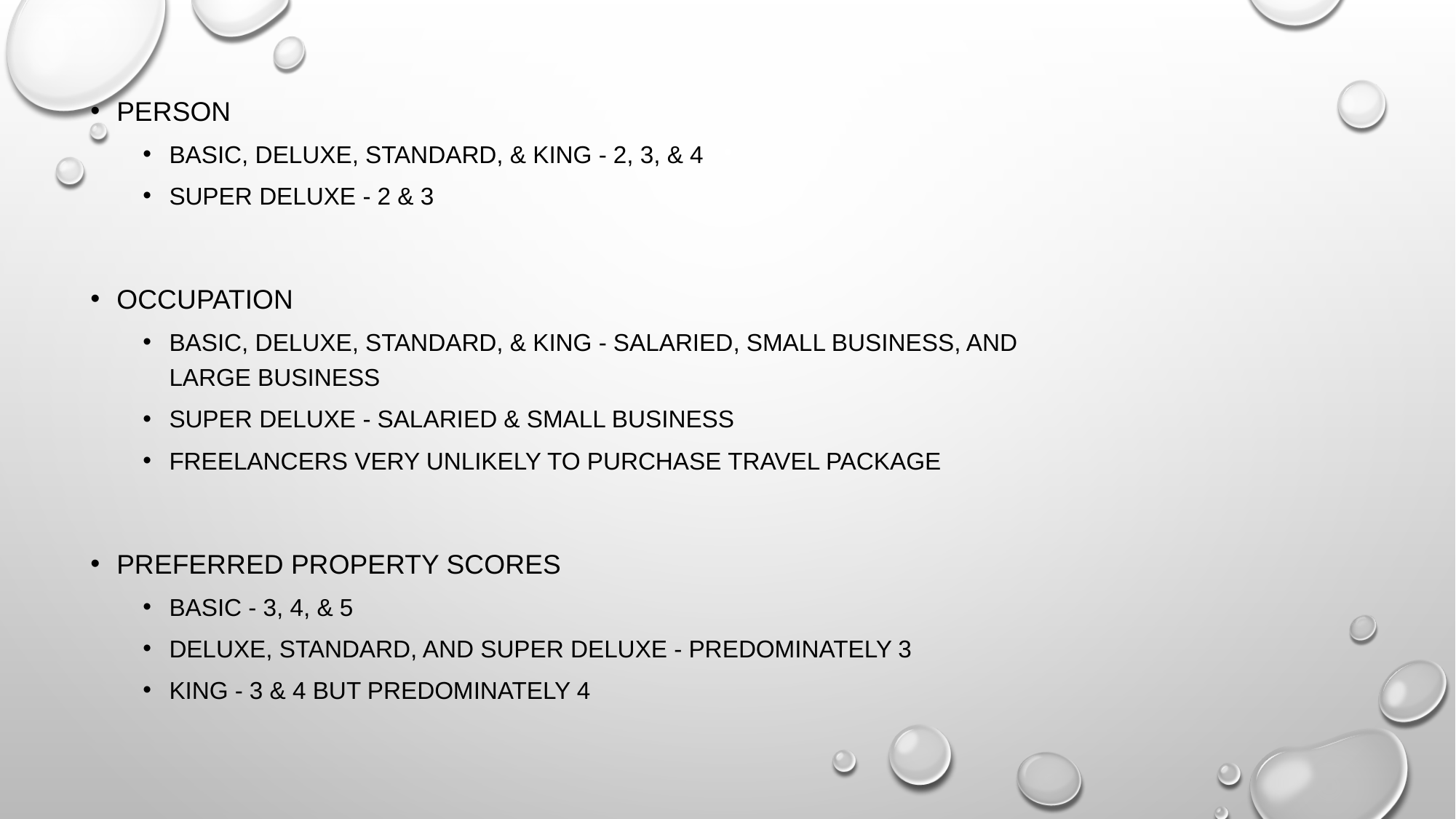

Person
Basic, Deluxe, Standard, & King - 2, 3, & 4
Super Deluxe - 2 & 3

Occupation
Basic, Deluxe, Standard, & King - Salaried, Small Business, and Large Business
Super Deluxe - Salaried & Small Business
Freelancers very unlikely to purchase travel package

Preferred Property Scores
Basic - 3, 4, & 5
Deluxe, Standard, and Super Deluxe - Predominately 3
King - 3 & 4 but predominately 4